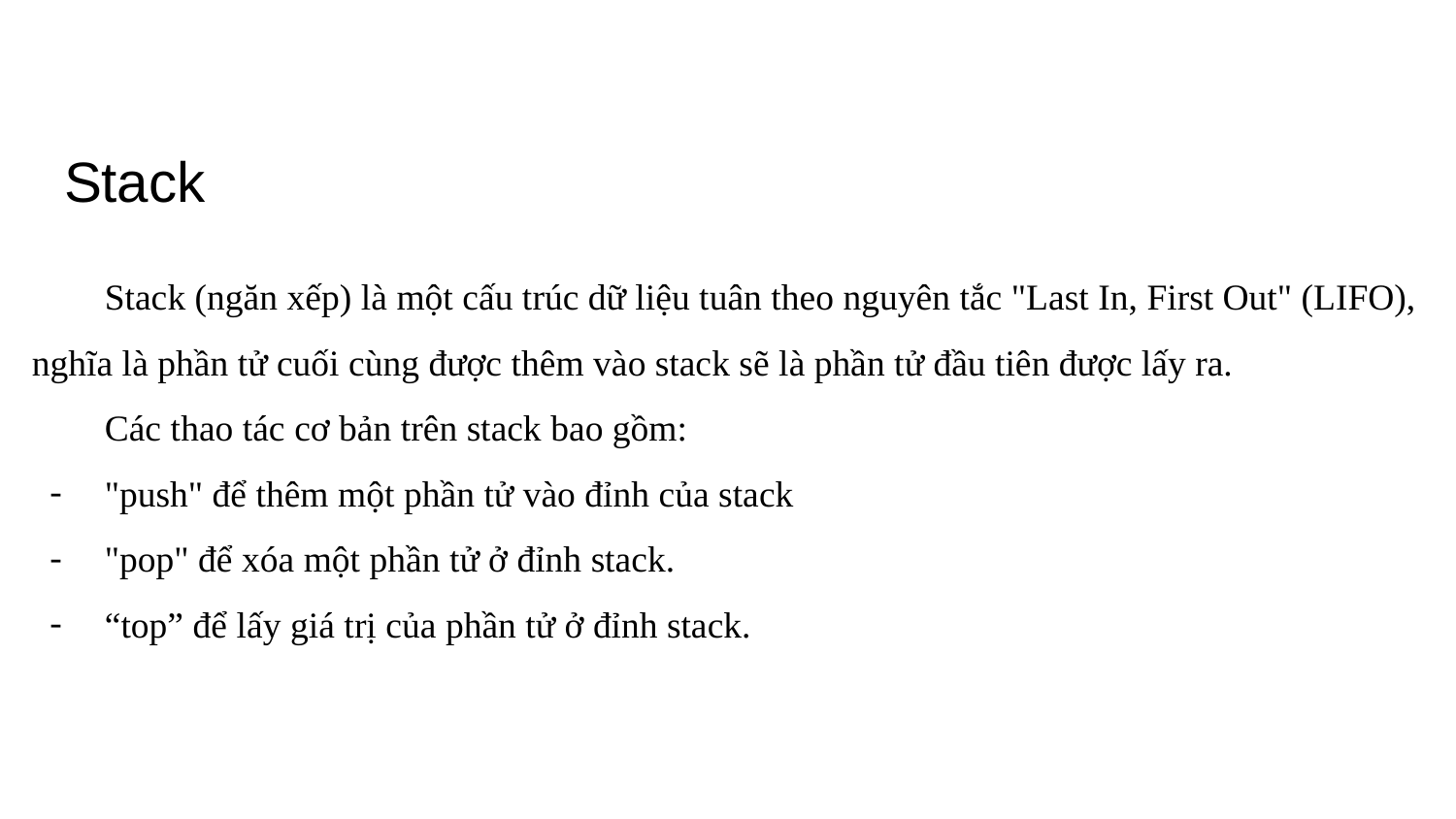

# Stack
Stack (ngăn xếp) là một cấu trúc dữ liệu tuân theo nguyên tắc "Last In, First Out" (LIFO), nghĩa là phần tử cuối cùng được thêm vào stack sẽ là phần tử đầu tiên được lấy ra.
Các thao tác cơ bản trên stack bao gồm:
"push" để thêm một phần tử vào đỉnh của stack
"pop" để xóa một phần tử ở đỉnh stack.
“top” để lấy giá trị của phần tử ở đỉnh stack.